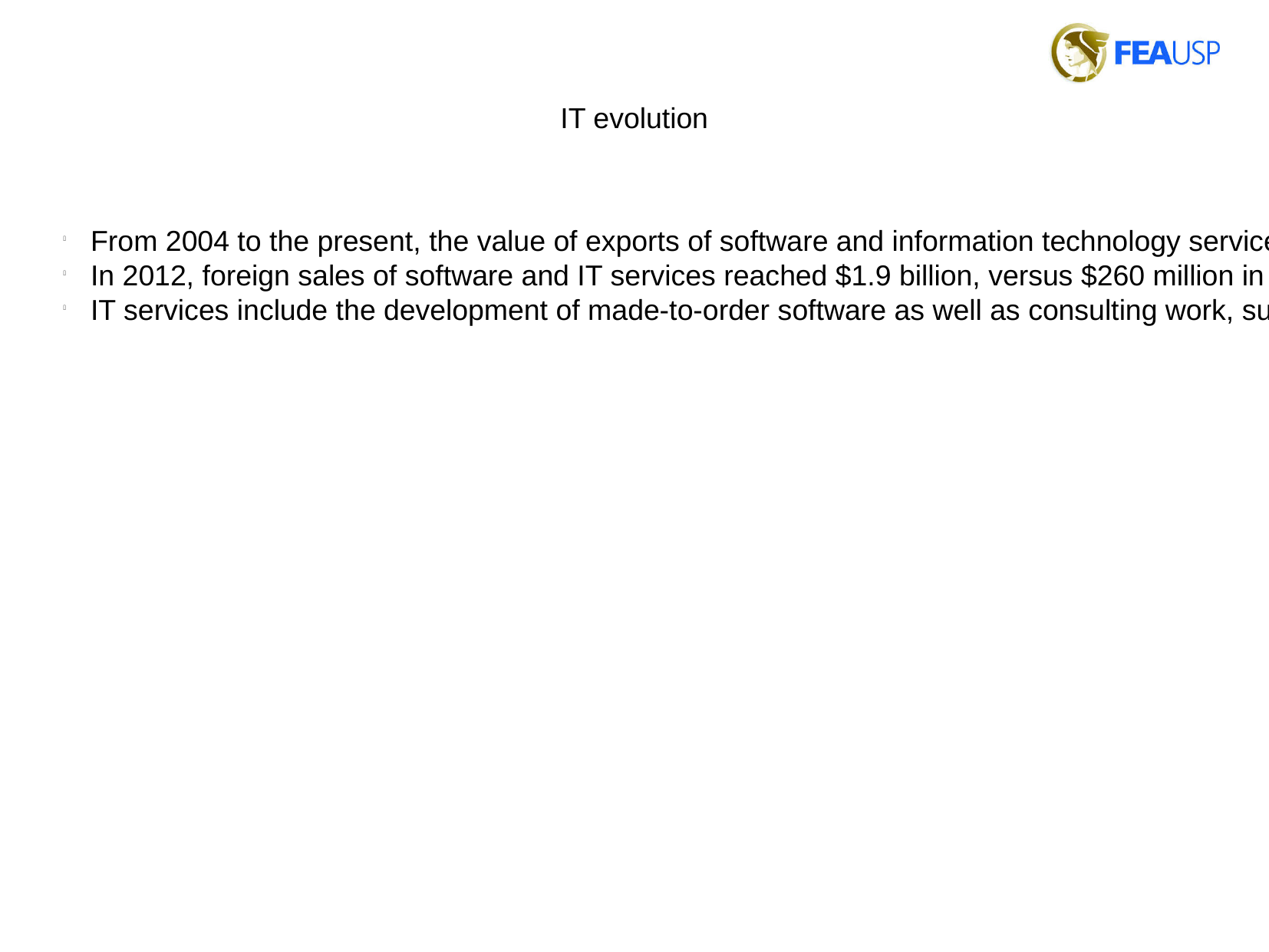

IT evolution
From 2004 to the present, the value of exports of software and information technology services are up about sevenfold. There has been considerable effort to put Brazil on the radar screen of companies that purchase these products
In 2012, foreign sales of software and IT services reached $1.9 billion, versus $260 million in 2004.
IT services include the development of made-to-order software as well as consulting work, support, maintenance and training.